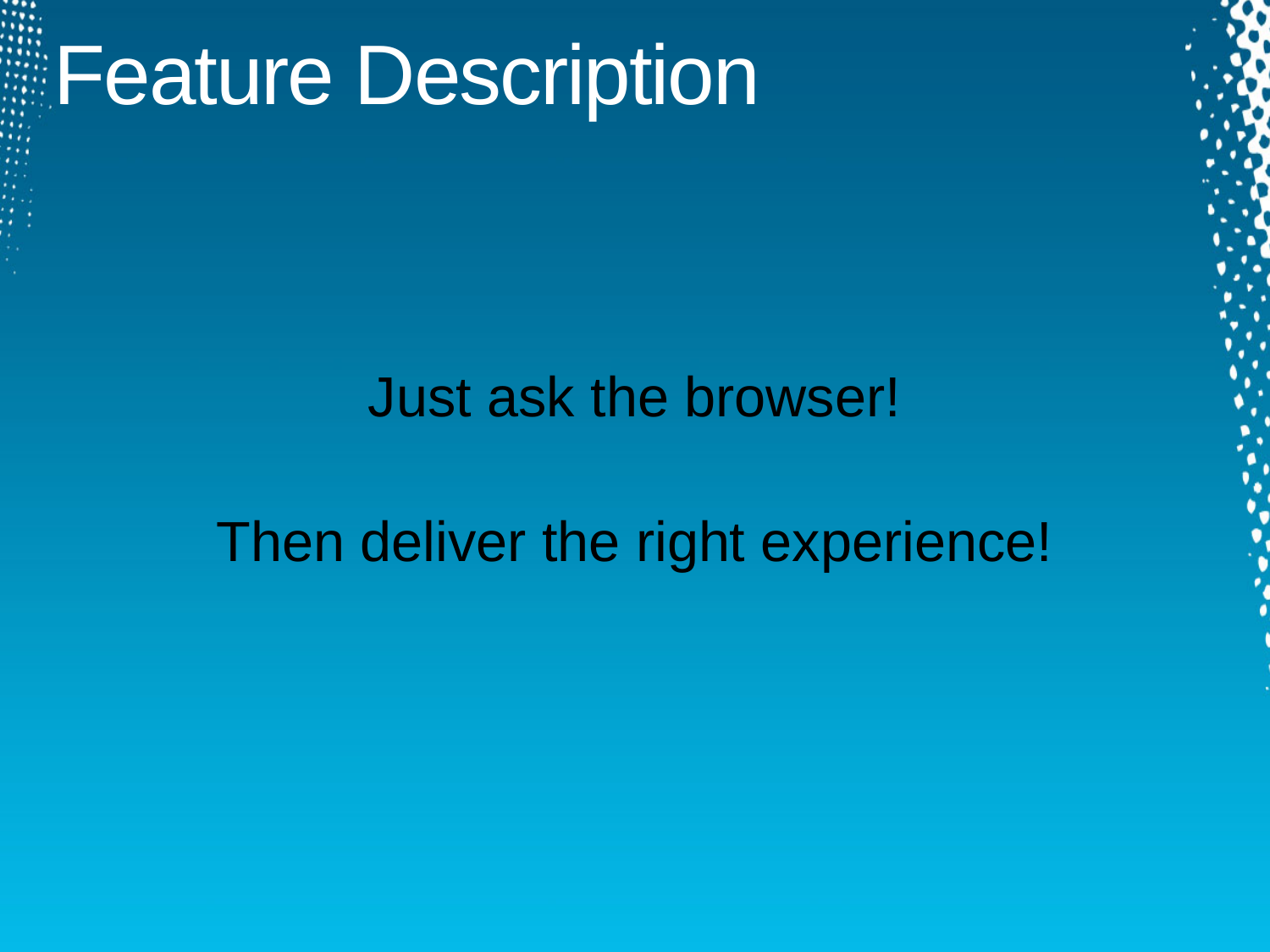

# Feature Description
Just ask the browser!

Then deliver the right experience!